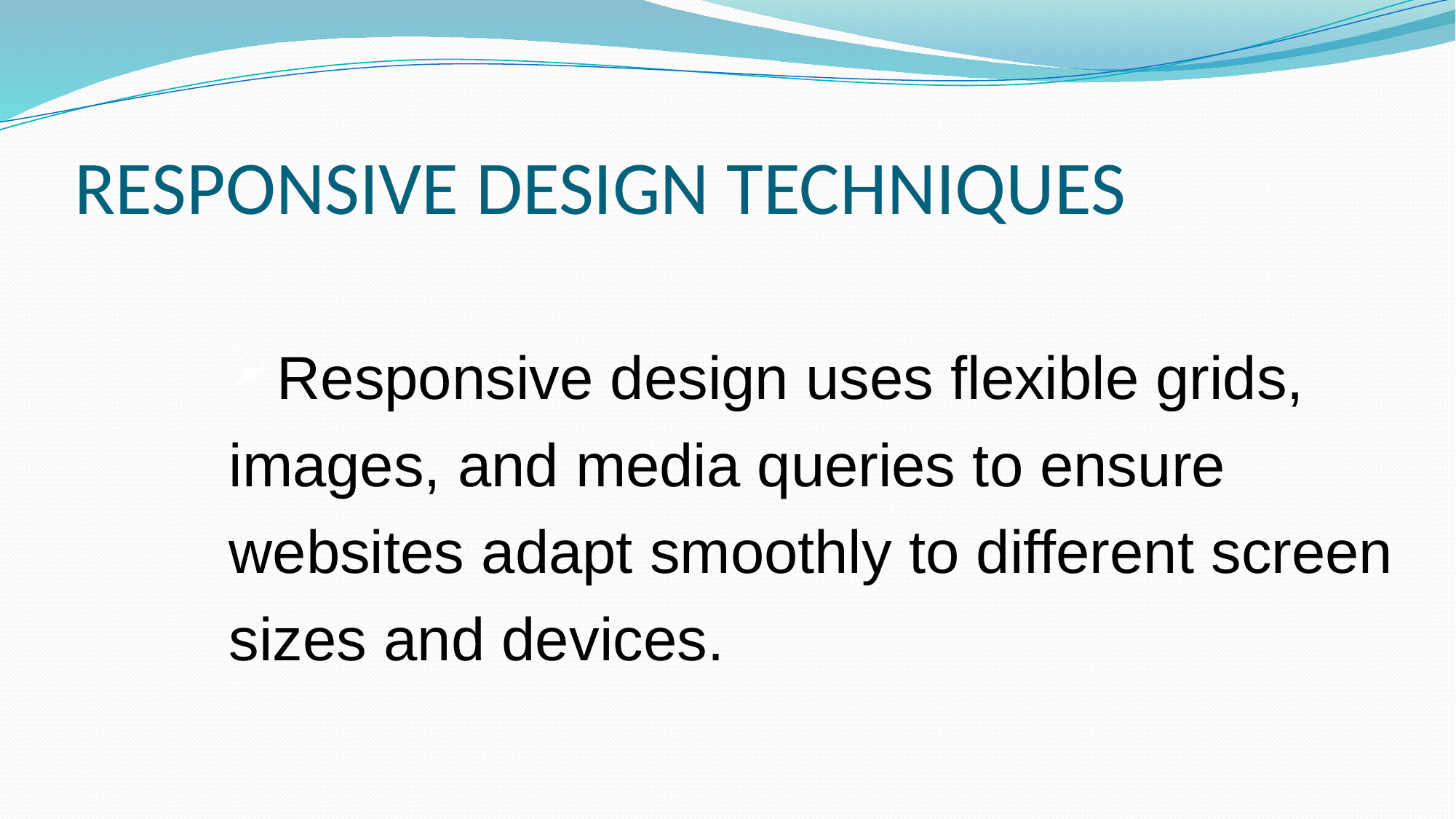

# RESPONSIVE DESIGN TECHNIQUES
Responsive design uses flexible grids, images, and media queries to ensure websites adapt smoothly to different screen sizes and devices.